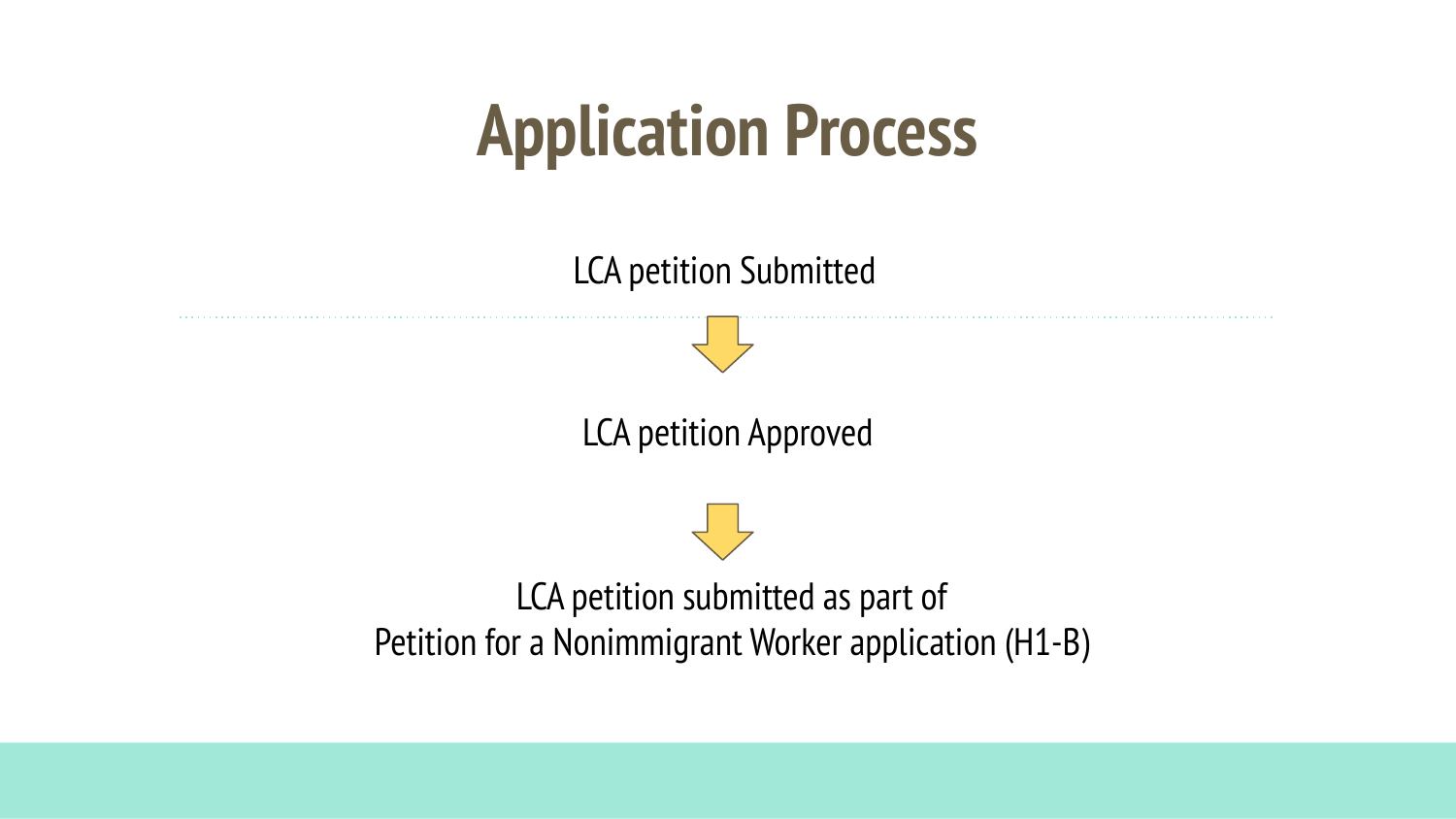

# Application Process
LCA petition Submitted

LCA petition Approved

 LCA petition submitted as part of
 Petition for a Nonimmigrant Worker application (H1-B)